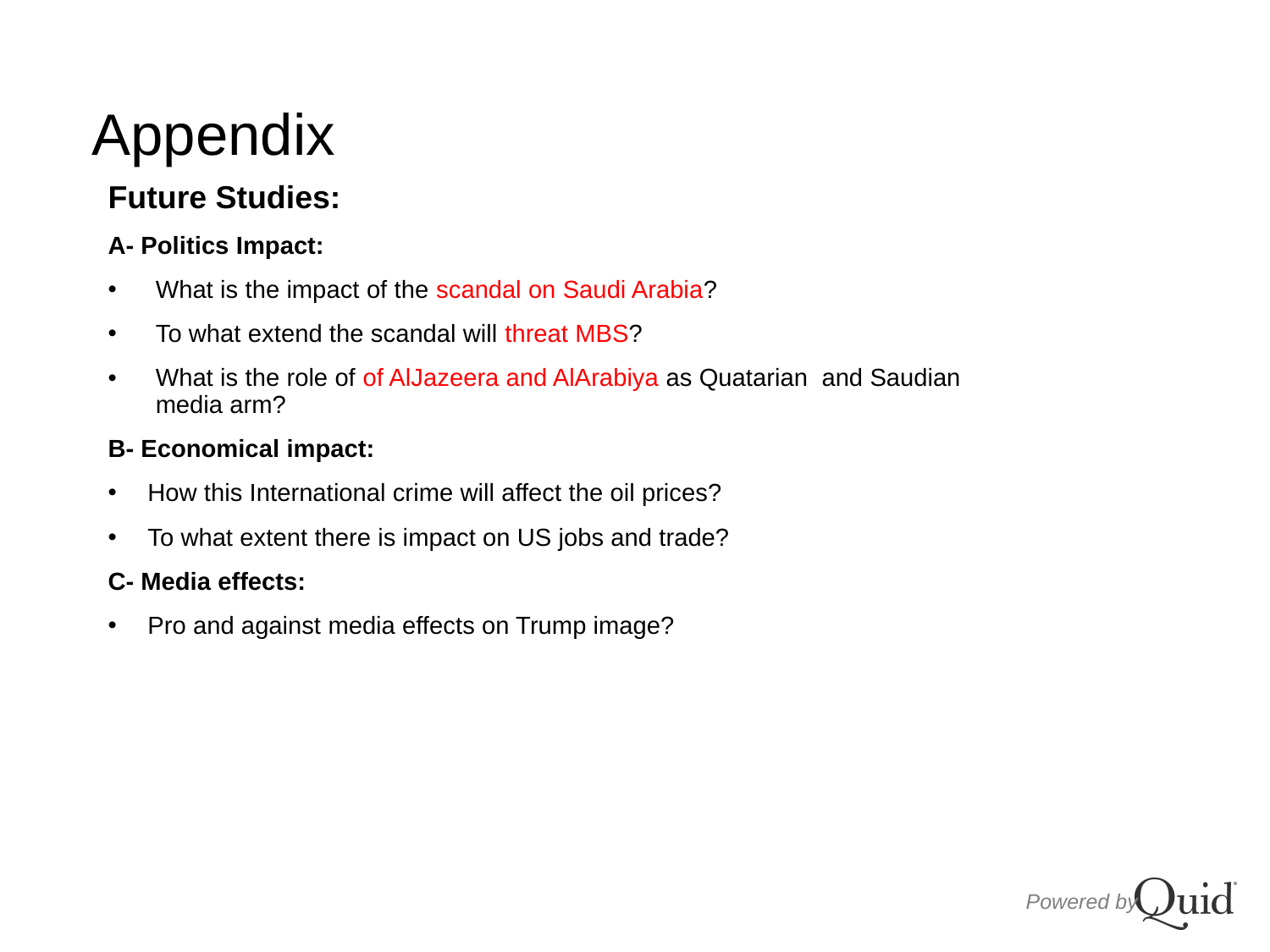

# Appendix
Future Studies:
A- Politics Impact:
What is the impact of the scandal on Saudi Arabia?
To what extend the scandal will threat MBS?
What is the role of of AlJazeera and AlArabiya as Quatarian  and Saudian media arm?
B- Economical impact:
How this International crime will affect the oil prices?
To what extent there is impact on US jobs and trade?
C- Media effects:
Pro and against media effects on Trump image?